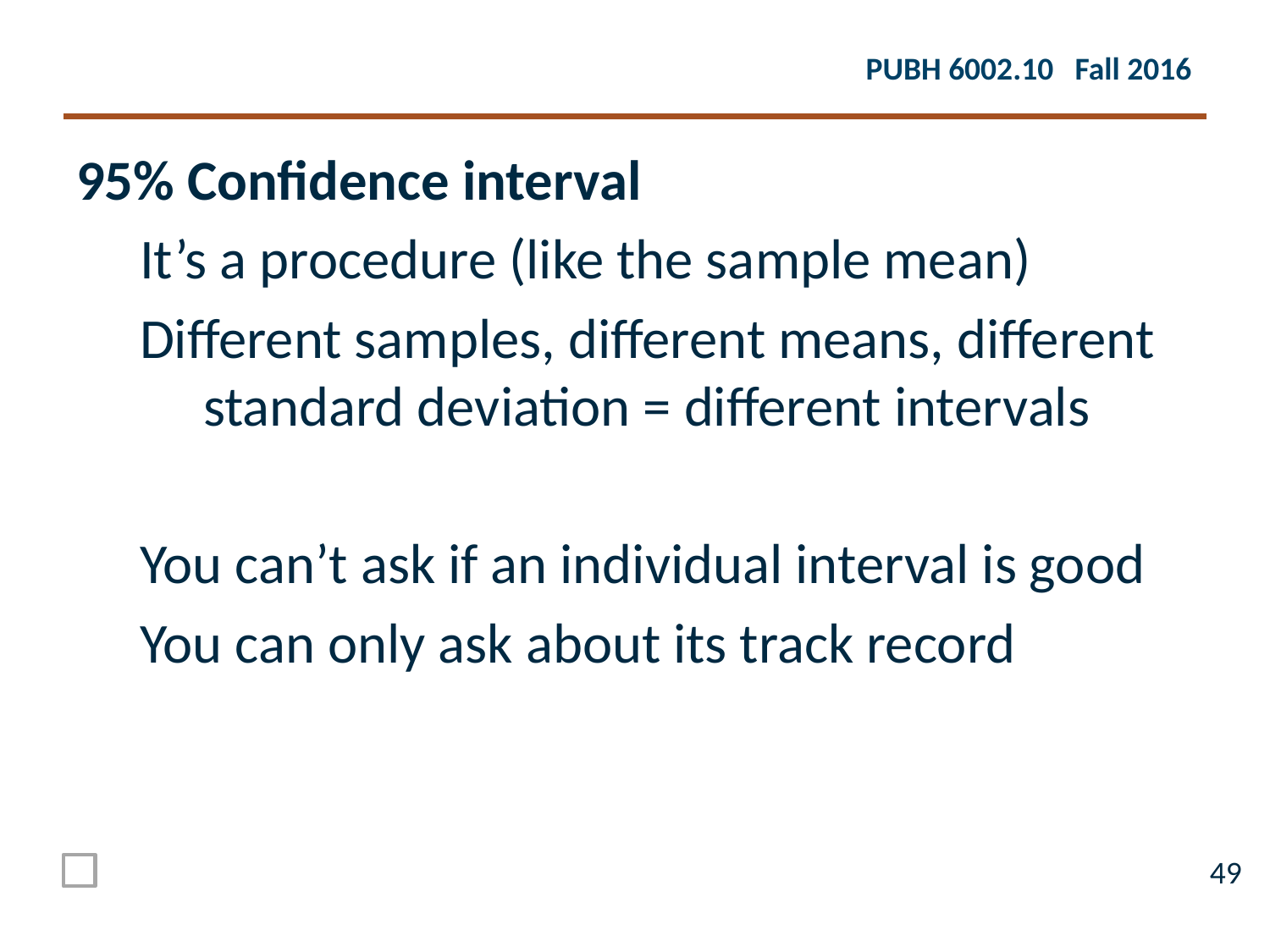

95% Confidence interval
It’s a procedure (like the sample mean)
Different samples, different means, different standard deviation = different intervals

You can’t ask if an individual interval is good
You can only ask about its track record